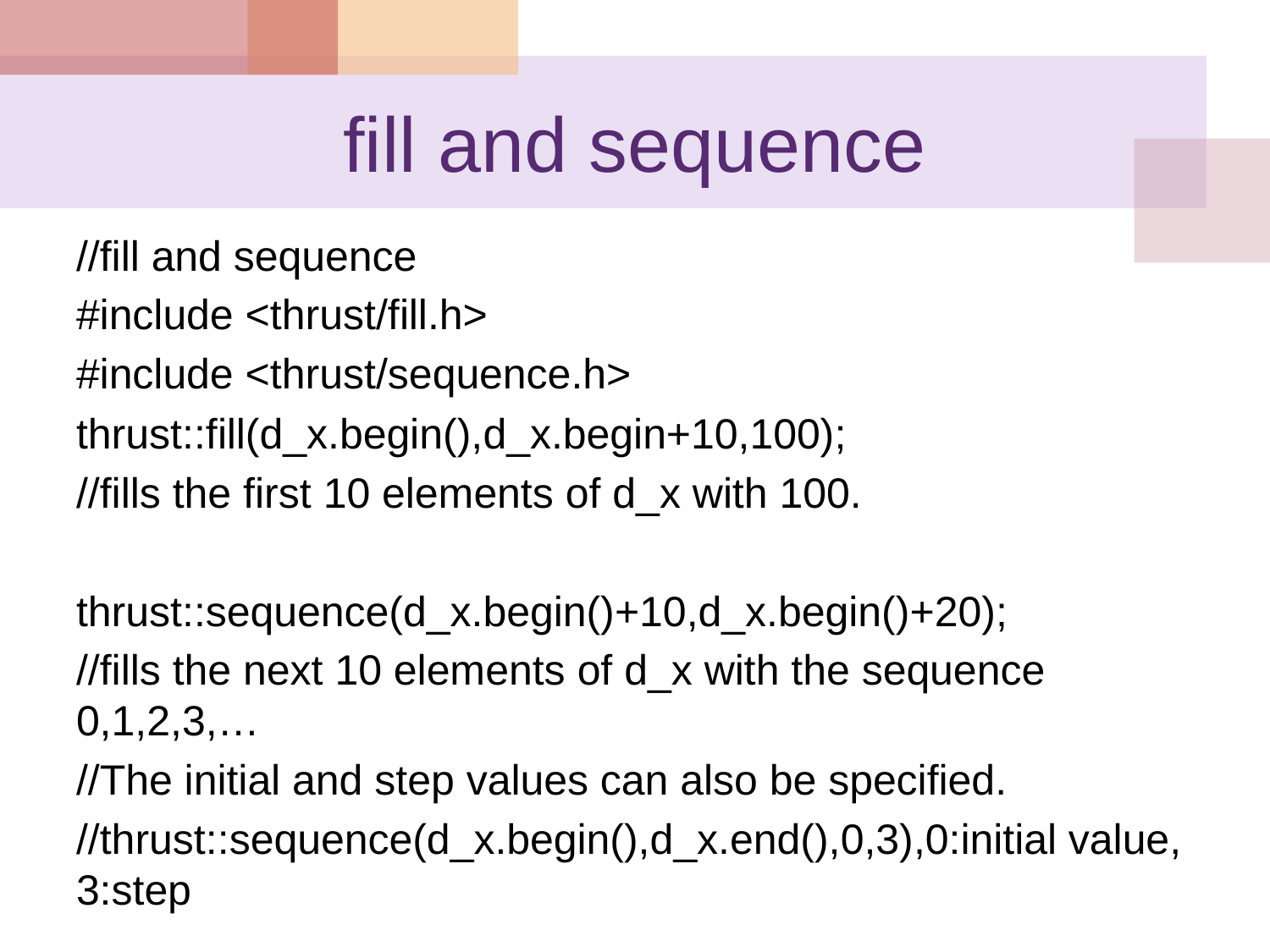

# fill and sequence
//fill and sequence
#include <thrust/fill.h>
#include <thrust/sequence.h>
thrust::fill(d_x.begin(),d_x.begin+10,100);
//fills the first 10 elements of d_x with 100.

thrust::sequence(d_x.begin()+10,d_x.begin()+20);
//fills the next 10 elements of d_x with the sequence 0,1,2,3,…
//The initial and step values can also be specified.
//thrust::sequence(d_x.begin(),d_x.end(),0,3),0:initial value, 3:step